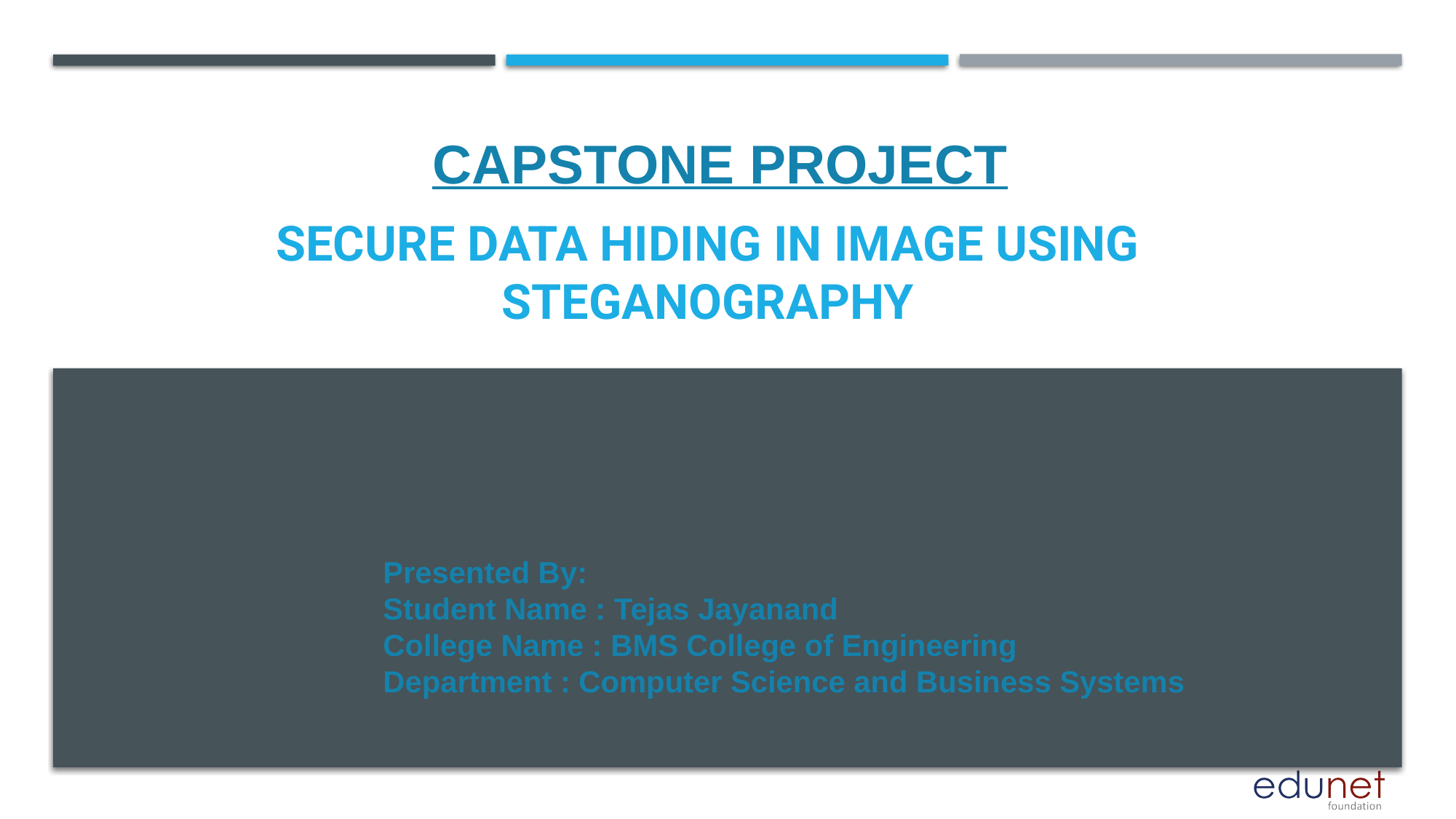

CAPSTONE PROJECT
# Secure Data Hiding in Image Using Steganography
Presented By:
Student Name : Tejas Jayanand
College Name : BMS College of Engineering
Department : Computer Science and Business Systems